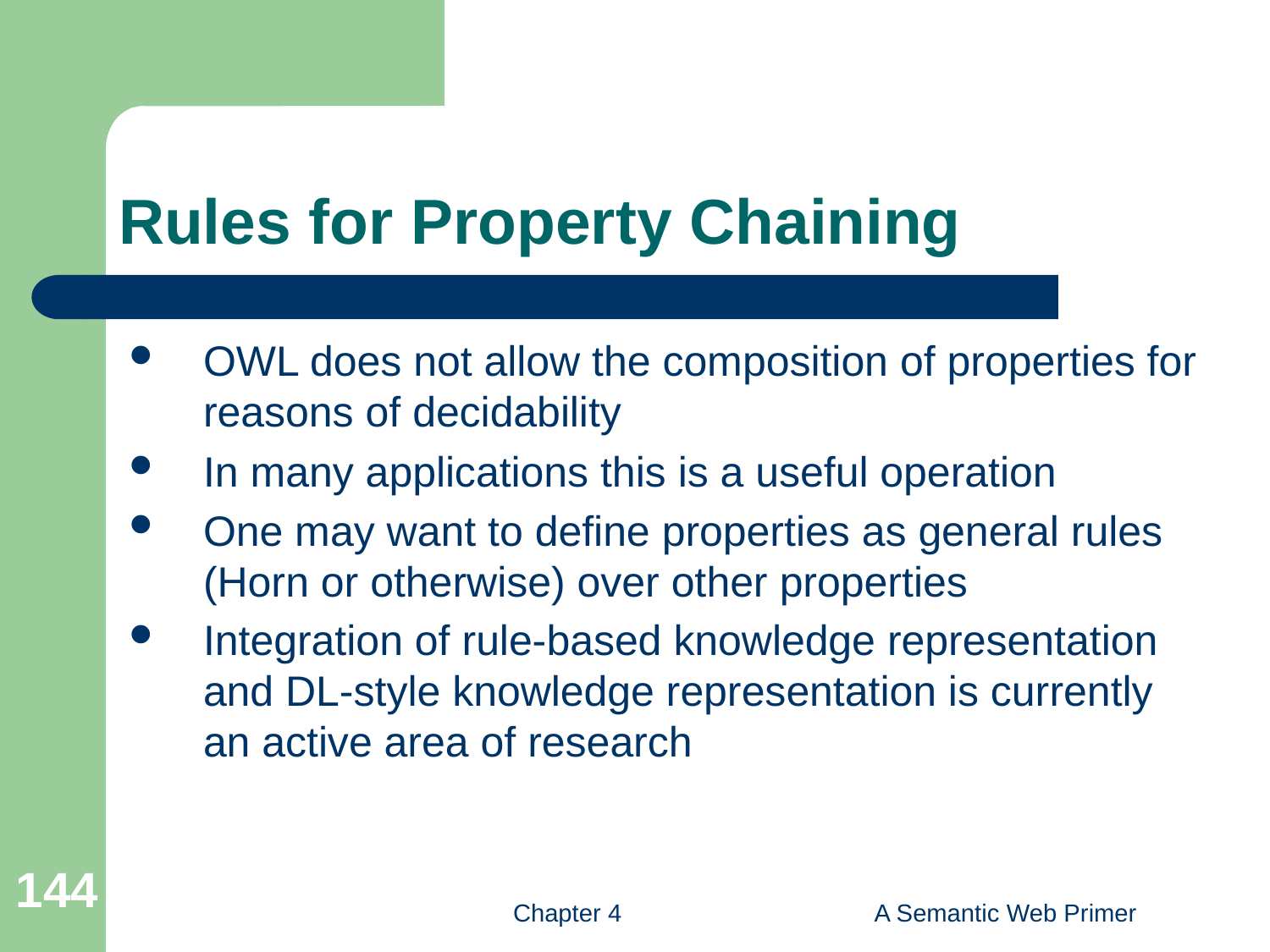

# Rules for Property Chaining
OWL does not allow the composition of properties for reasons of decidability
In many applications this is a useful operation
One may want to define properties as general rules (Horn or otherwise) over other properties
Integration of rule-based knowledge representation and DL-style knowledge representation is currently an active area of research
144
Chapter 4
A Semantic Web Primer